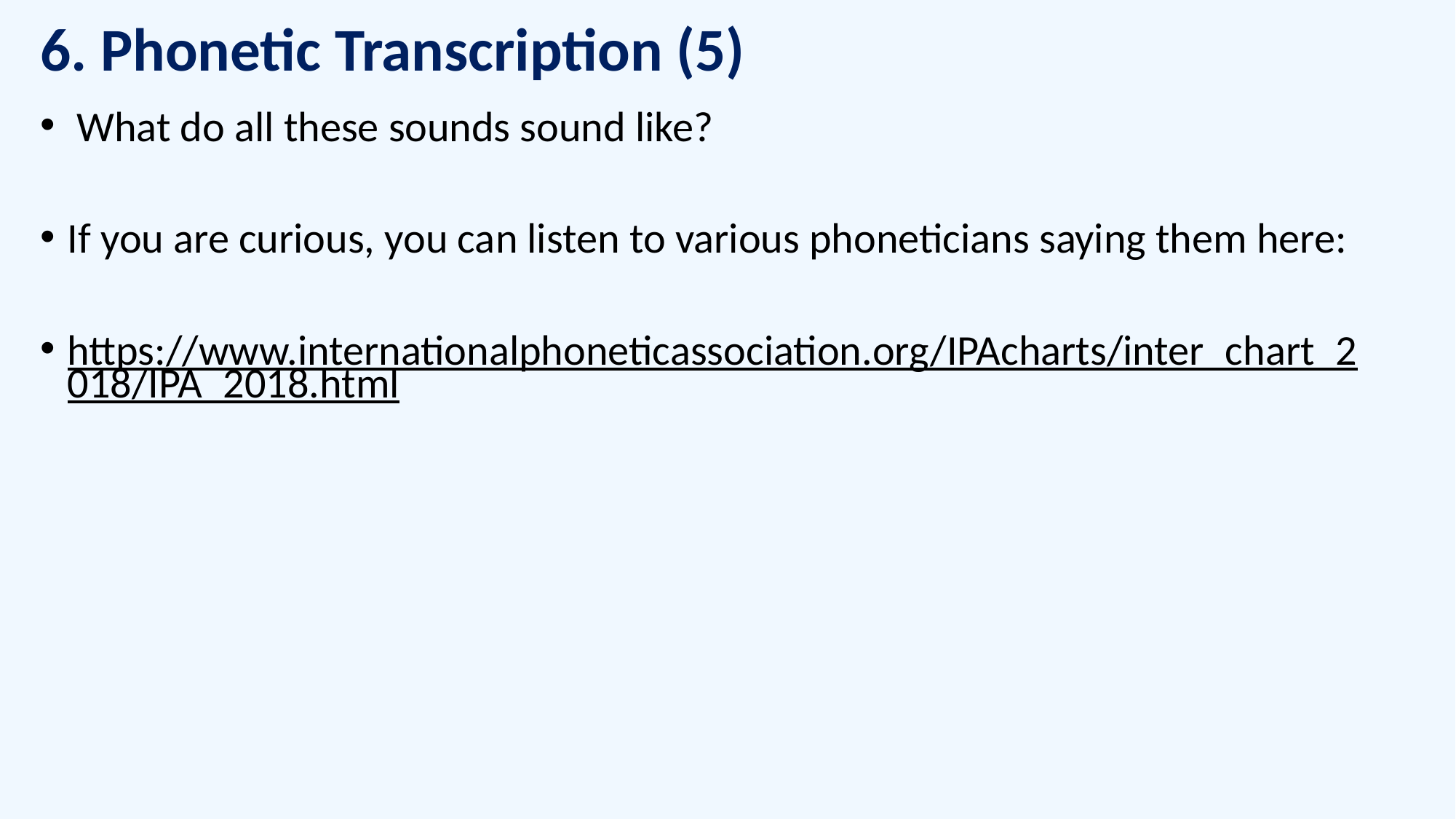

# 6. Phonetic Transcription (5)
 What do all these sounds sound like?

If you are curious, you can listen to various phoneticians saying them here:

https://www.internationalphoneticassociation.org/IPAcharts/inter_chart_2018/IPA_2018.html